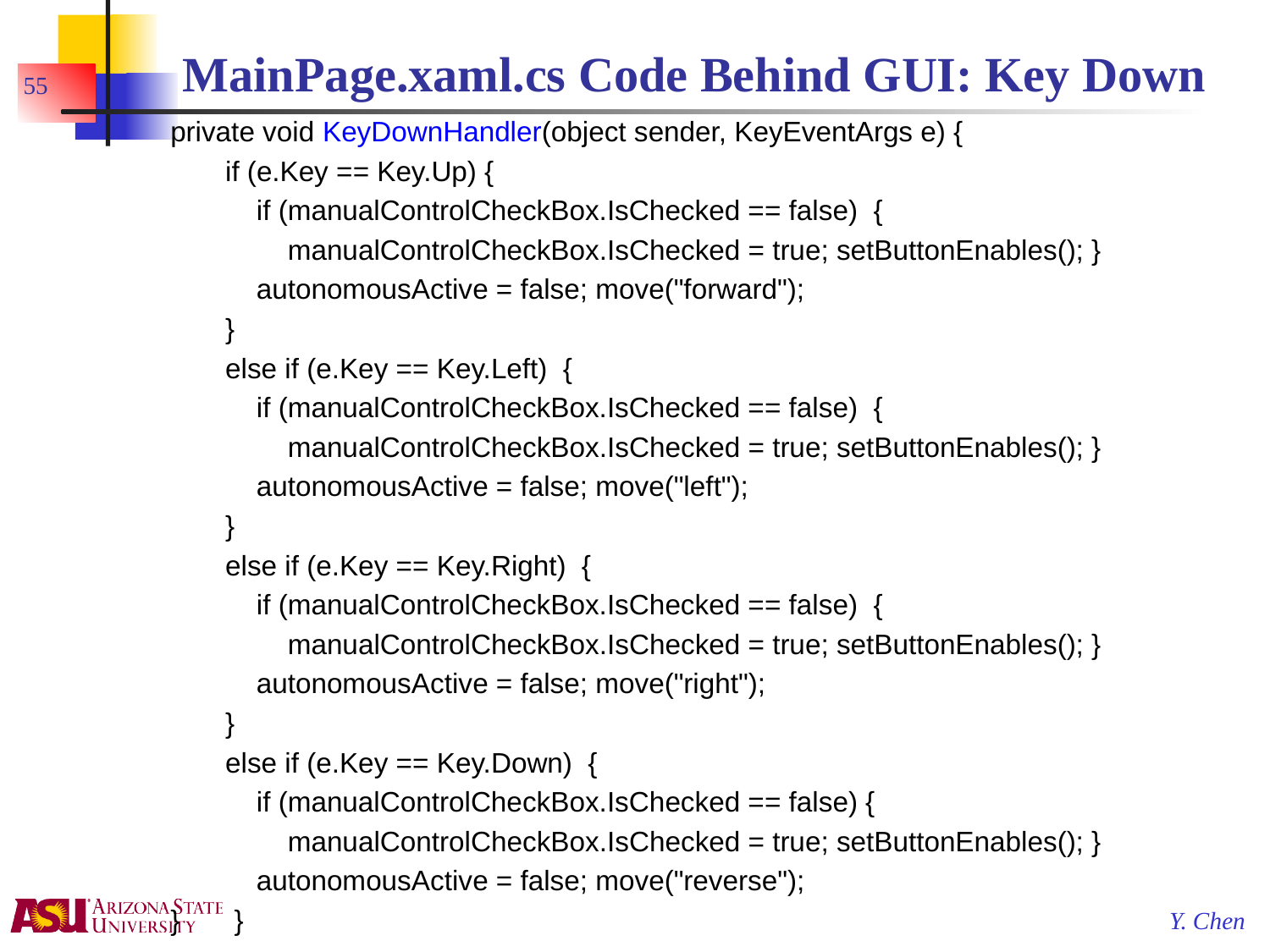

# MainPage.xaml.cs Code Behind GUI: Key Down
55
     private void KeyDownHandler(object sender, KeyEventArgs e) {
            if (e.Key == Key.Up) {
                if (manualControlCheckBox.IsChecked == false)  {
                    manualControlCheckBox.IsChecked = true; setButtonEnables(); }
                autonomousActive = false; move("forward");
            }
            else if (e.Key == Key.Left)  {
                if (manualControlCheckBox.IsChecked == false)  {
                    manualControlCheckBox.IsChecked = true; setButtonEnables(); }
                autonomousActive = false; move("left");
            }
            else if (e.Key == Key.Right)  {
                if (manualControlCheckBox.IsChecked == false)  {
                    manualControlCheckBox.IsChecked = true; setButtonEnables(); }
                autonomousActive = false; move("right");
            }
            else if (e.Key == Key.Down)  {
                if (manualControlCheckBox.IsChecked == false) {
                    manualControlCheckBox.IsChecked = true; setButtonEnables(); }
                autonomousActive = false; move("reverse");
     }       }